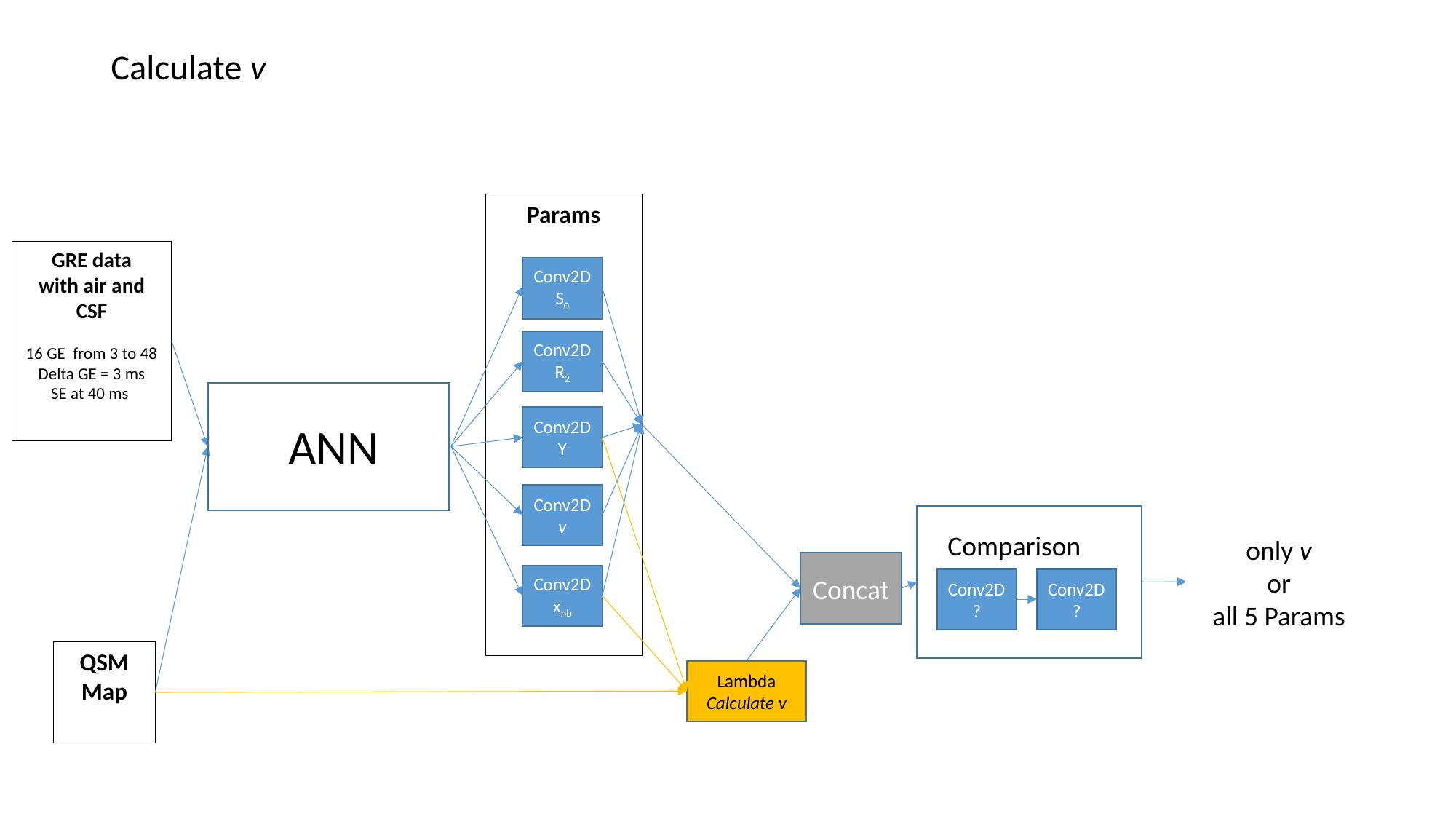

# Calculate v
Params

GRE data
with air and CSF

16 GE  from 3 to 48
Delta GE = 3 ms
SE at 40 ms

Conv2D
S0
Conv2D
R2

Conv2D
Y
ANN
Conv2D
v

Comparison
only v
or
all 5 Params
Concat
Conv2D
xnb
Conv2D
?
Conv2D
?
QSM Map

Lambda
Calculate v